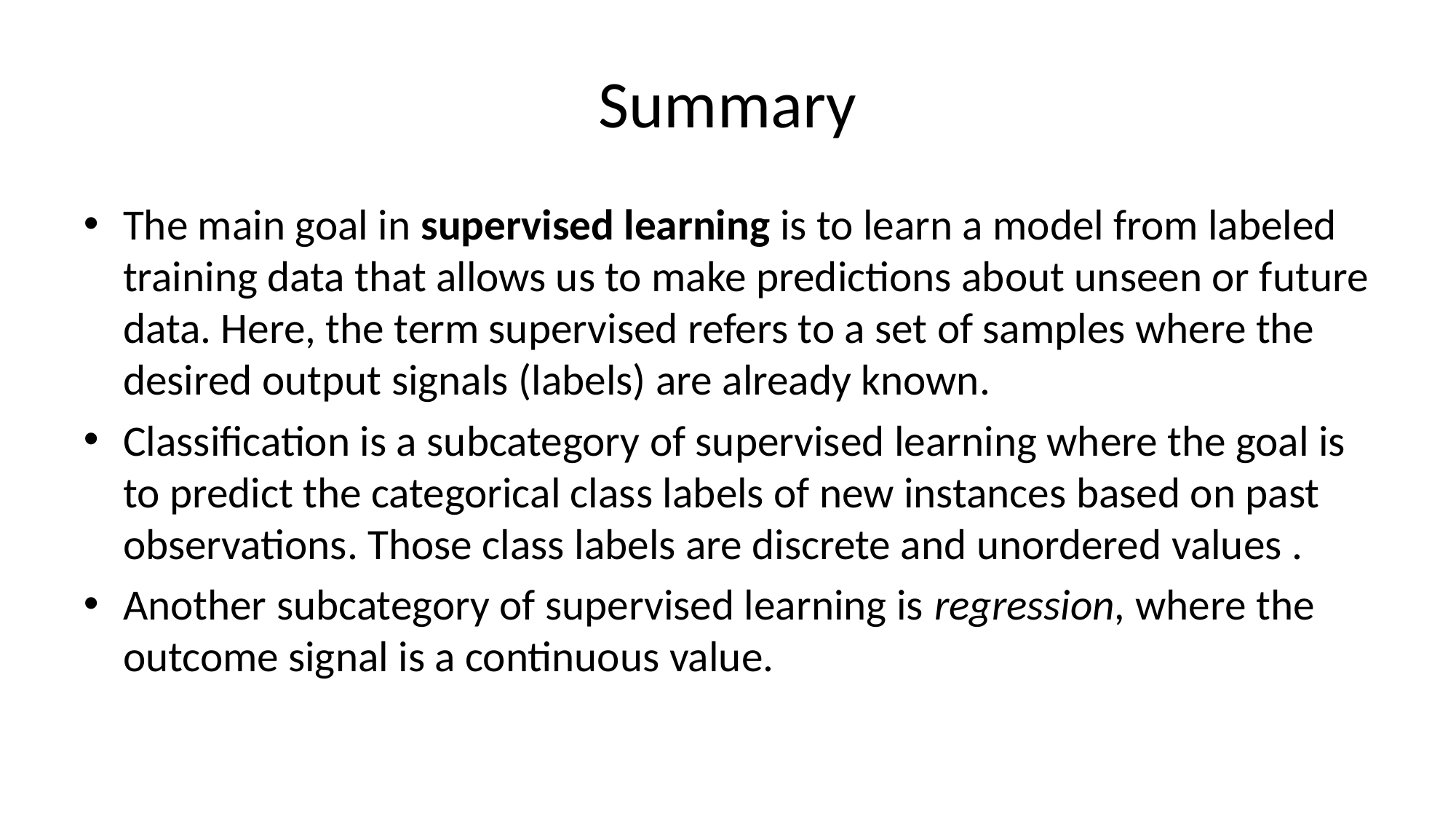

# Summary
The main goal in supervised learning is to learn a model from labeled training data that allows us to make predictions about unseen or future data. Here, the term supervised refers to a set of samples where the desired output signals (labels) are already known.
Classification is a subcategory of supervised learning where the goal is to predict the categorical class labels of new instances based on past observations. Those class labels are discrete and unordered values .
Another subcategory of supervised learning is regression, where the outcome signal is a continuous value.